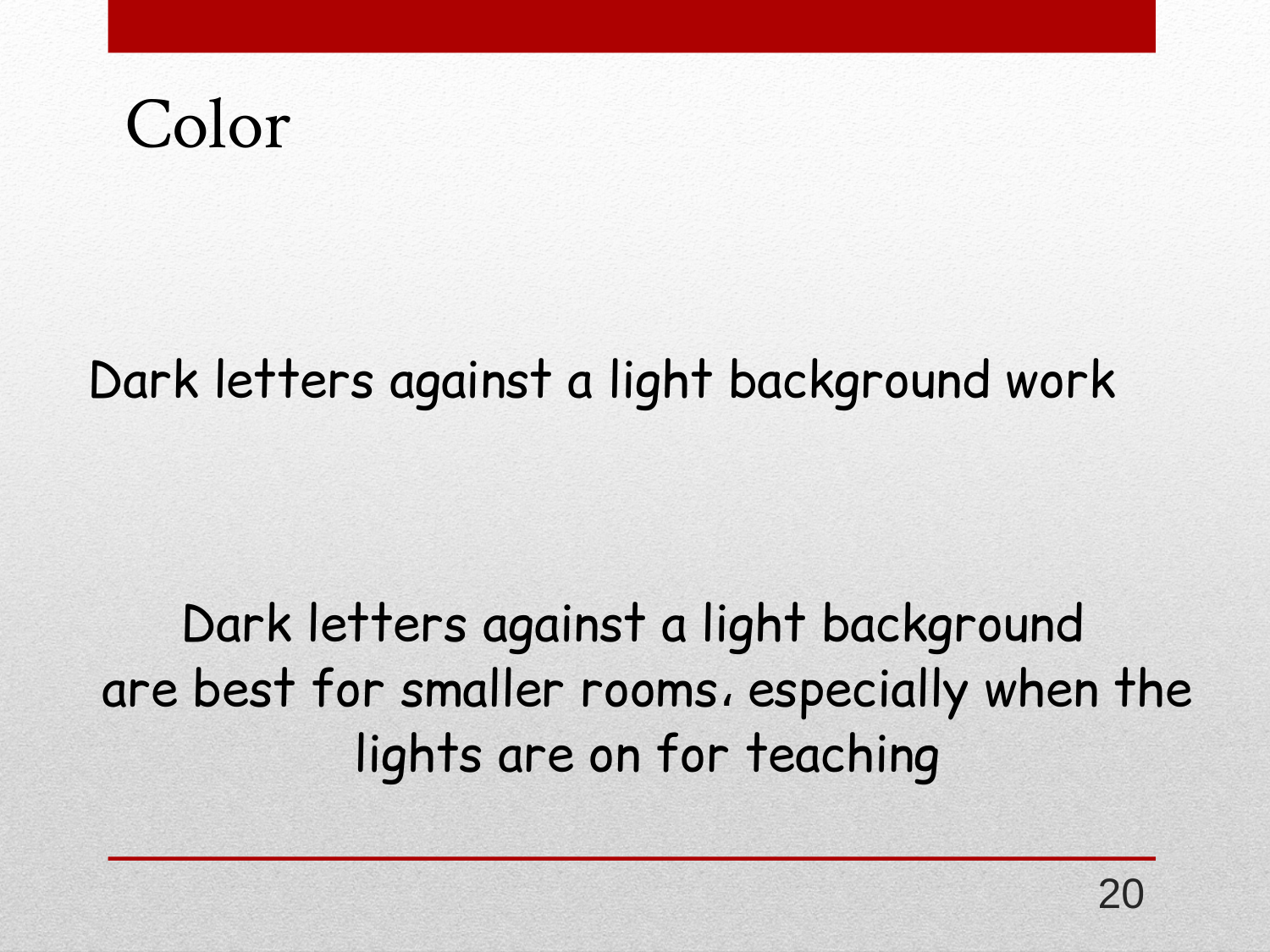

# Color
Dark letters against a light background work
Dark letters against a light background
are best for smaller rooms، especially when the lights are on for teaching
20